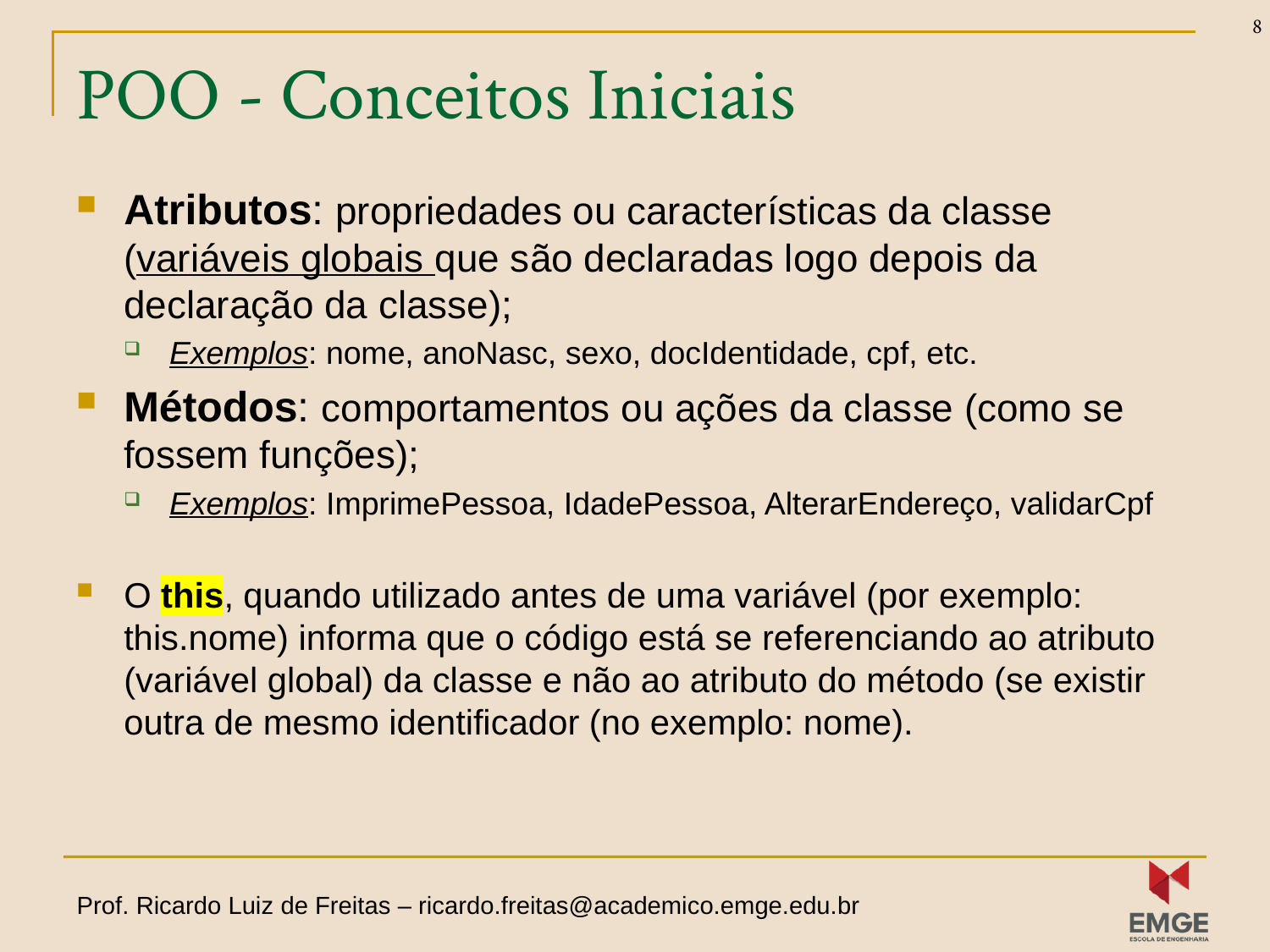

8
# POO - Conceitos Iniciais
Atributos: propriedades ou características da classe (variáveis globais que são declaradas logo depois da declaração da classe);
Exemplos: nome, anoNasc, sexo, docIdentidade, cpf, etc.
Métodos: comportamentos ou ações da classe (como se fossem funções);
Exemplos: ImprimePessoa, IdadePessoa, AlterarEndereço, validarCpf

O this, quando utilizado antes de uma variável (por exemplo: this.nome) informa que o código está se referenciando ao atributo (variável global) da classe e não ao atributo do método (se existir outra de mesmo identificador (no exemplo: nome).